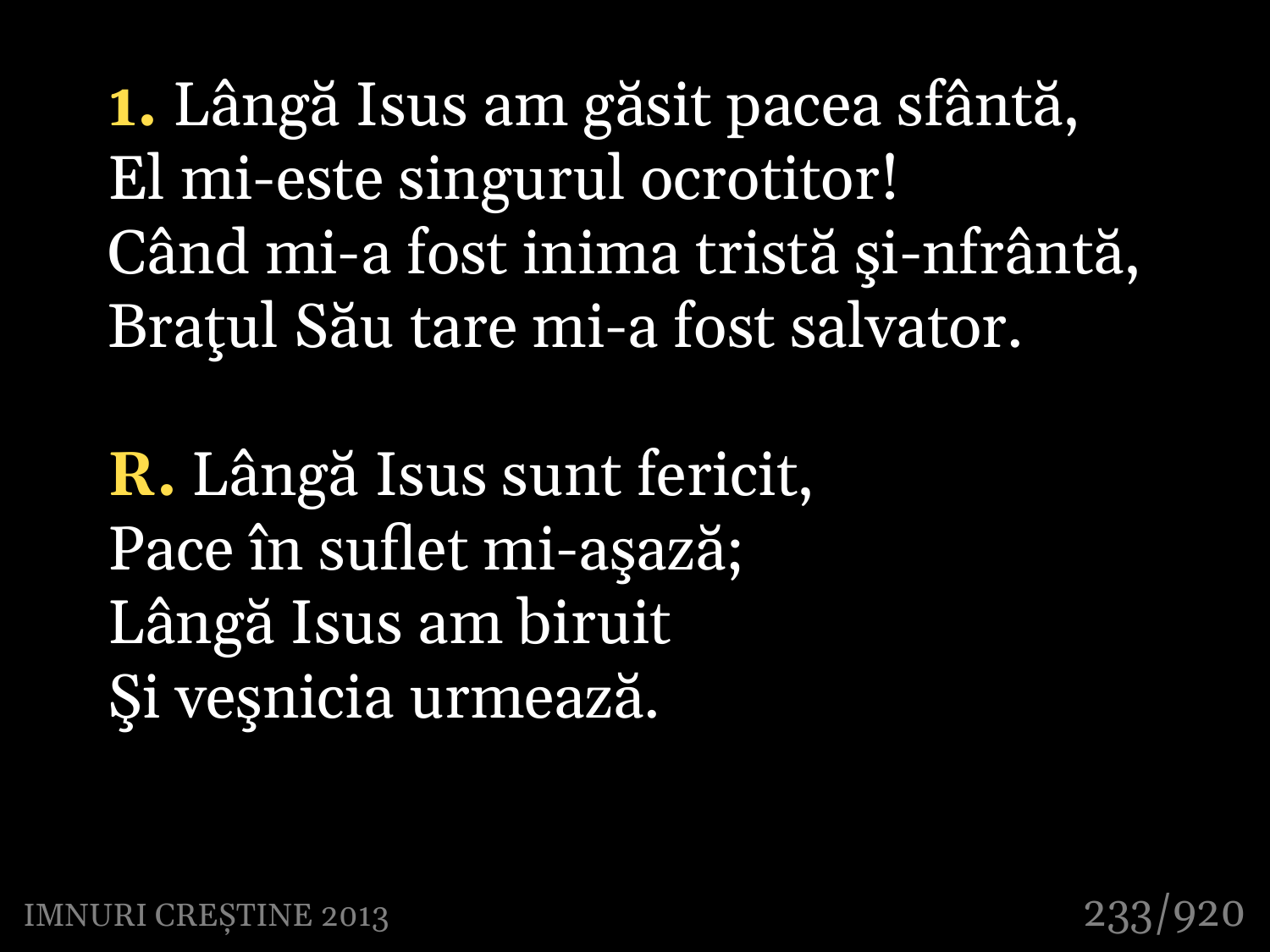

1. Lângă Isus am găsit pacea sfântă,
El mi-este singurul ocrotitor!
Când mi-a fost inima tristă şi-nfrântă,
Braţul Său tare mi-a fost salvator.

R. Lângă Isus sunt fericit,
Pace în suflet mi-aşază;
Lângă Isus am biruit
Şi veşnicia urmează.
233/920
IMNURI CREȘTINE 2013